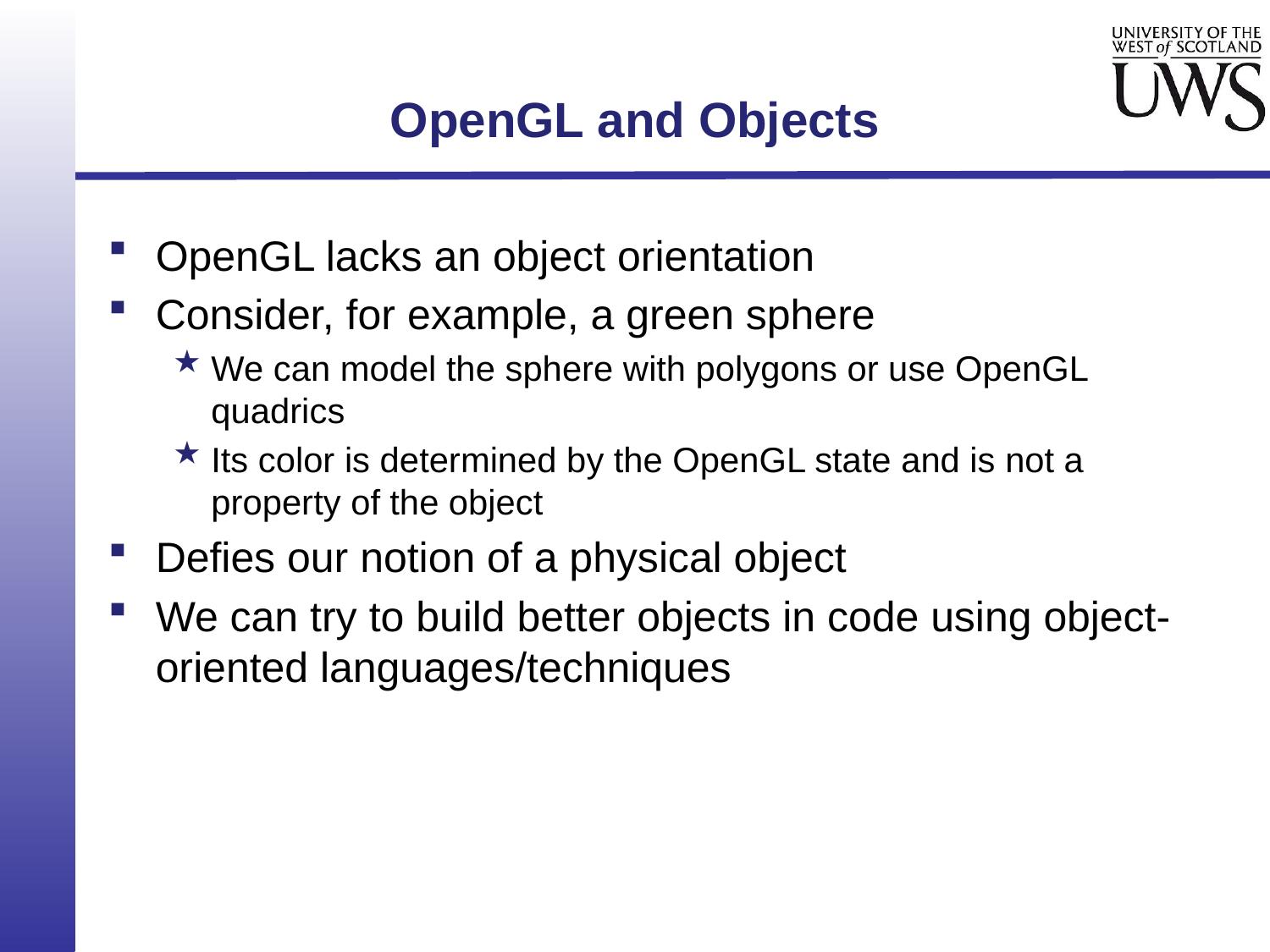

# OpenGL and Objects
OpenGL lacks an object orientation
Consider, for example, a green sphere
We can model the sphere with polygons or use OpenGL quadrics
Its color is determined by the OpenGL state and is not a property of the object
Defies our notion of a physical object
We can try to build better objects in code using object-oriented languages/techniques